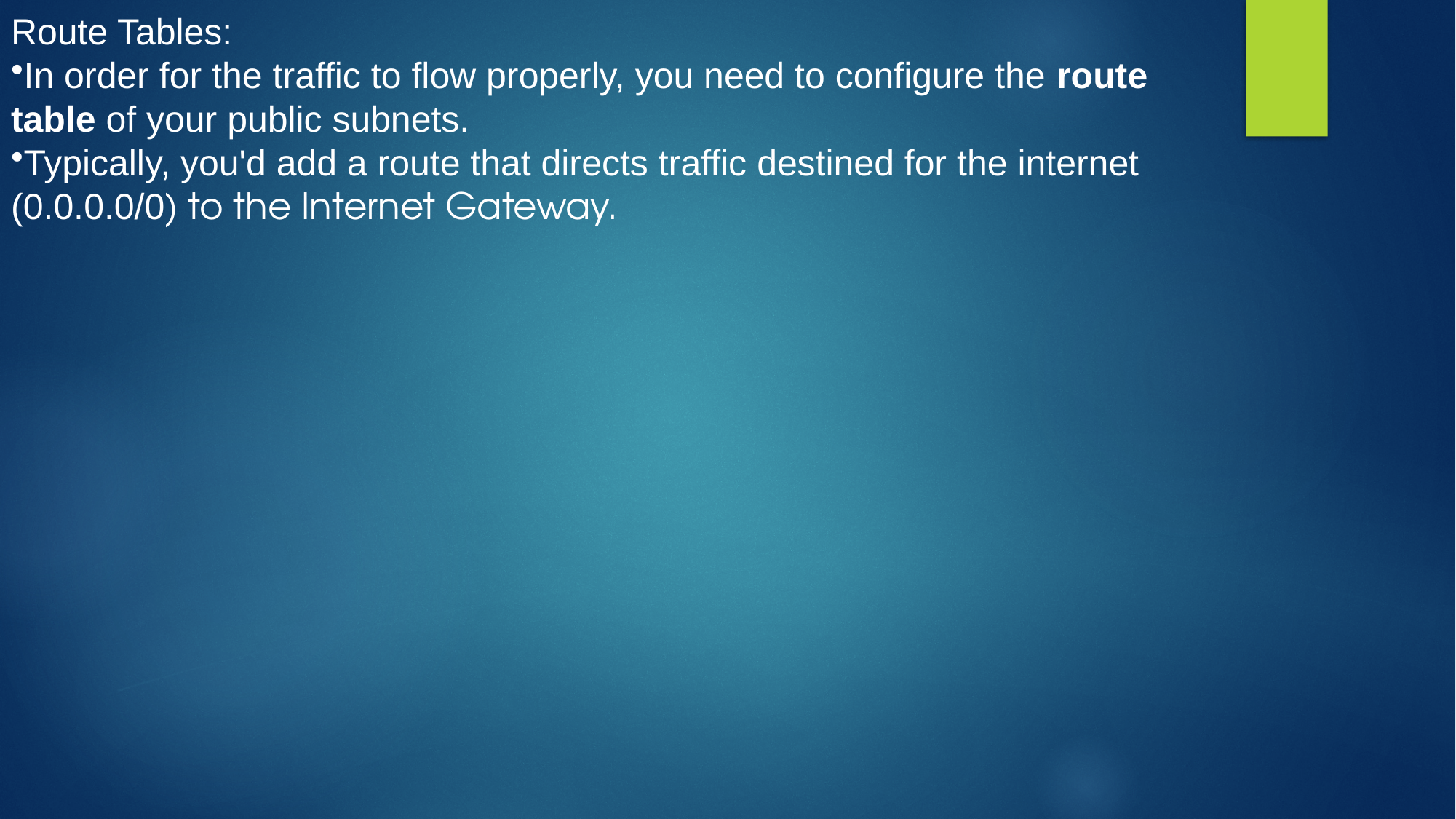

Route Tables:
In order for the traffic to flow properly, you need to configure the route table of your public subnets.
Typically, you'd add a route that directs traffic destined for the internet (0.0.0.0/0) to the Internet Gateway.